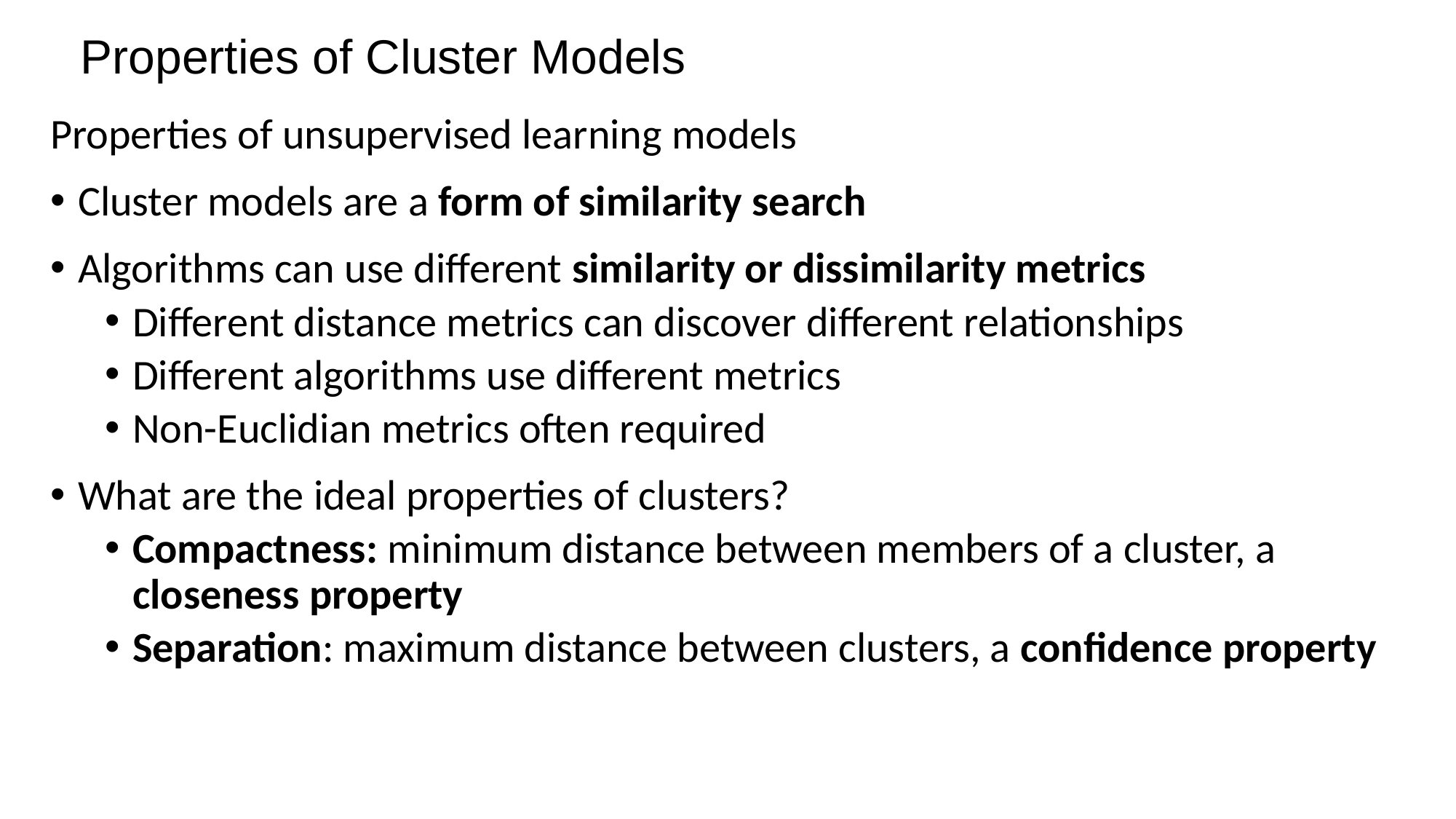

# Properties of Cluster Models
Properties of unsupervised learning models
Cluster models are a form of similarity search
Algorithms can use different similarity or dissimilarity metrics
Different distance metrics can discover different relationships
Different algorithms use different metrics
Non-Euclidian metrics often required
What are the ideal properties of clusters?
Compactness: minimum distance between members of a cluster, a closeness property
Separation: maximum distance between clusters, a confidence property